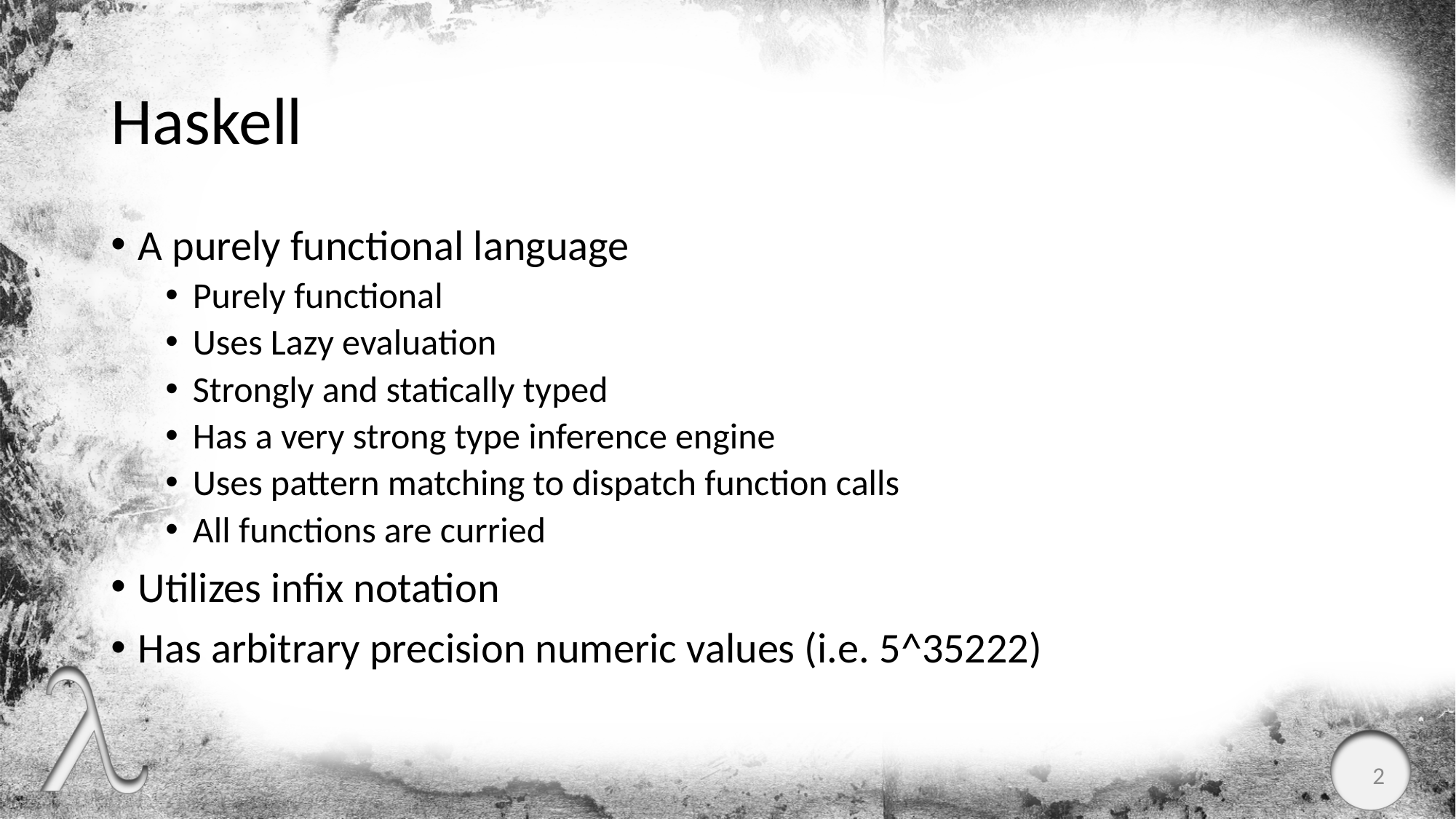

# Haskell
A purely functional language
Purely functional
Uses Lazy evaluation
Strongly and statically typed
Has a very strong type inference engine
Uses pattern matching to dispatch function calls
All functions are curried
Utilizes infix notation
Has arbitrary precision numeric values (i.e. 5^35222)
2